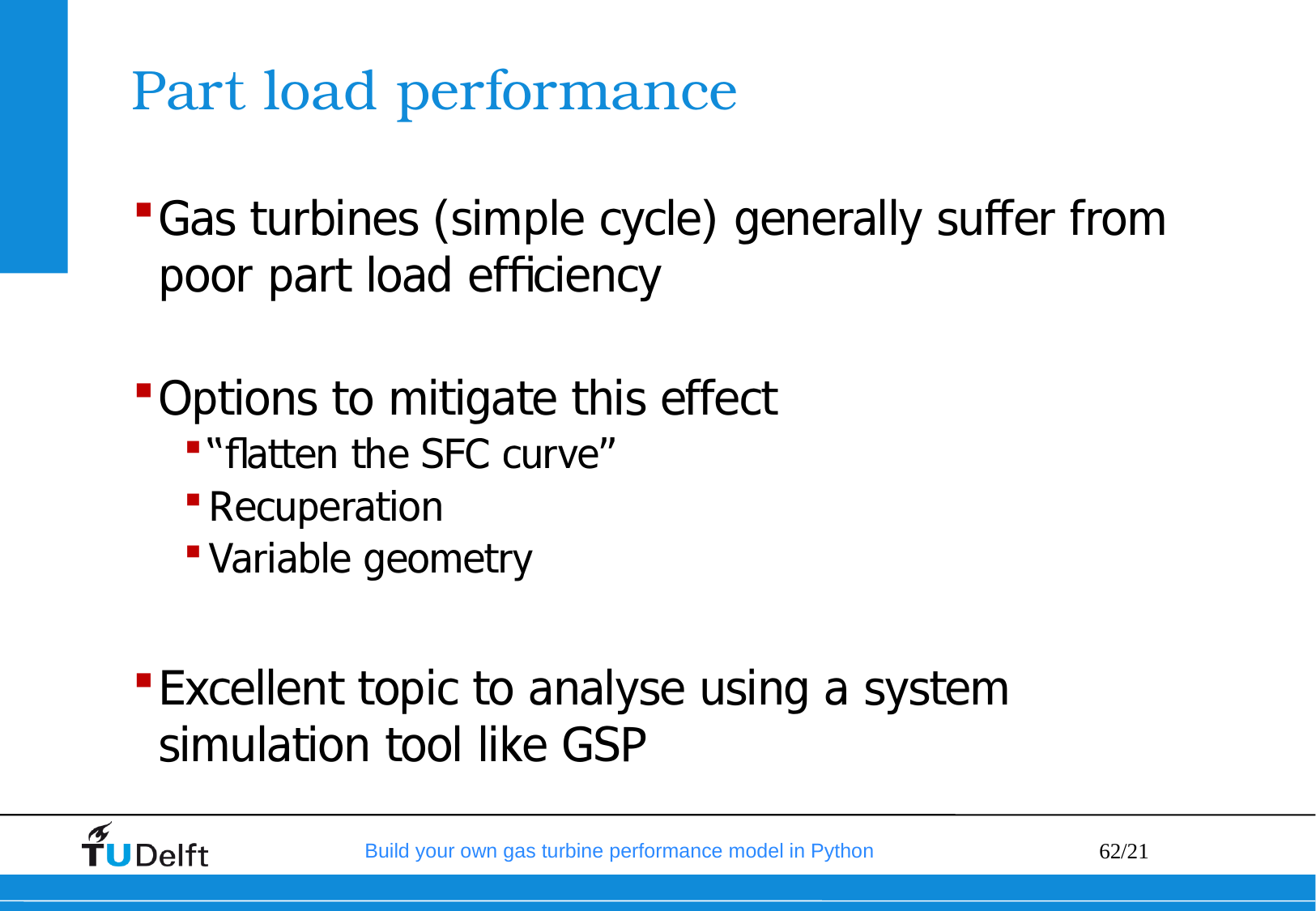

# Part load performance
Gas turbines (simple cycle) generally suffer from poor part load efficiency
Options to mitigate this effect
“flatten the SFC curve”
Recuperation
Variable geometry

Excellent topic to analyse using a system simulation tool like GSP